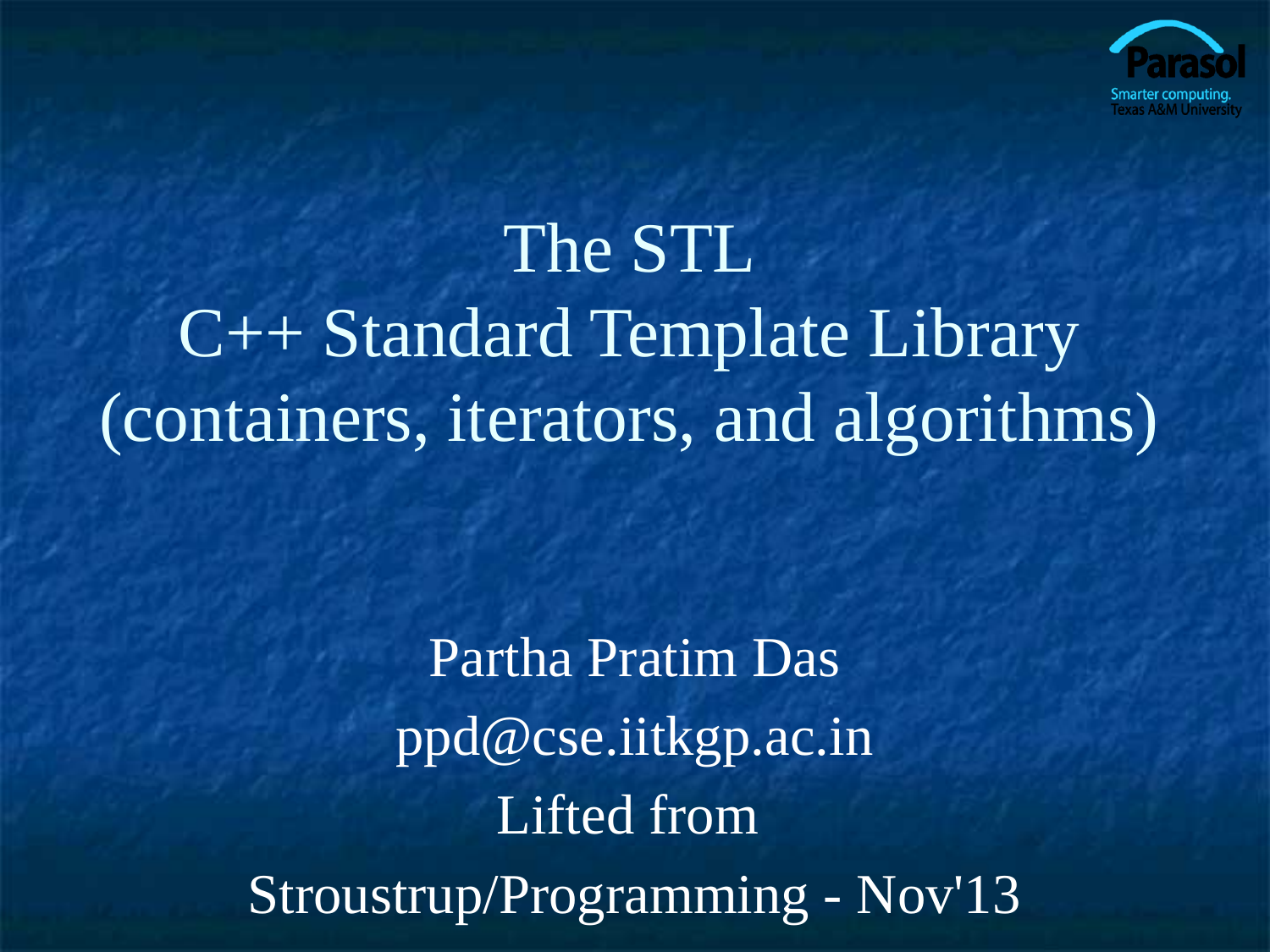

# The STL C++ Standard Template Library (containers, iterators, and algorithms)
Partha Pratim Das
ppd@cse.iitkgp.ac.in
Lifted from
Stroustrup/Programming - Nov'13

www.stroustrup.com/Programming